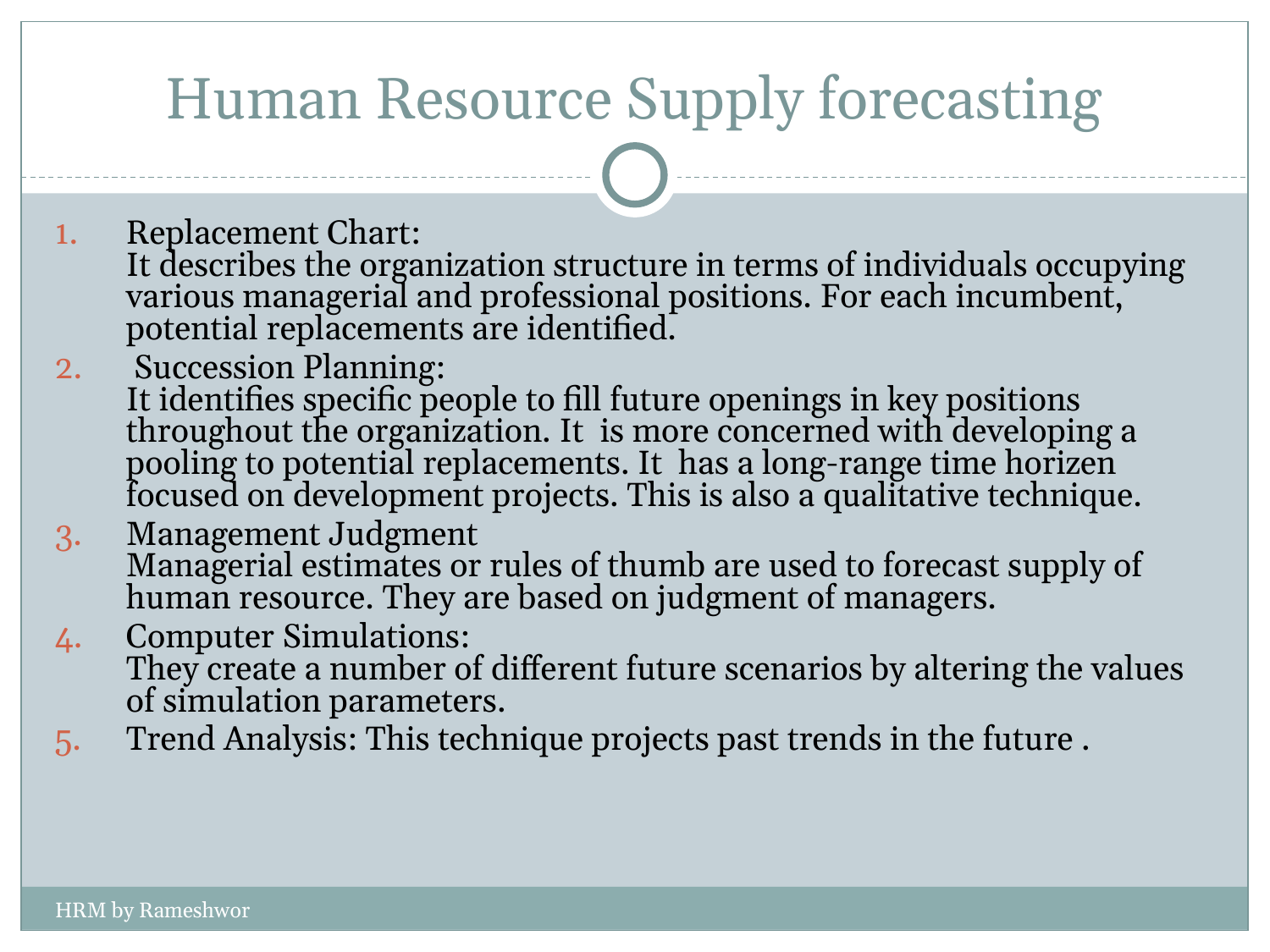

# Human Resource Supply forecasting
Replacement Chart:
It describes the organization structure in terms of individuals occupying various managerial and professional positions. For each incumbent, potential replacements are identified.
 Succession Planning:
It identifies specific people to fill future openings in key positions throughout the organization. It  is more concerned with developing a pooling to potential replacements. It  has a long-range time horizen focused on development projects. This is also a qualitative technique.
Management Judgment
Managerial estimates or rules of thumb are used to forecast supply of human resource. They are based on judgment of managers.
Computer Simulations:
They create a number of different future scenarios by altering the values of simulation parameters.
Trend Analysis: This technique projects past trends in the future .
HRM by Rameshwor